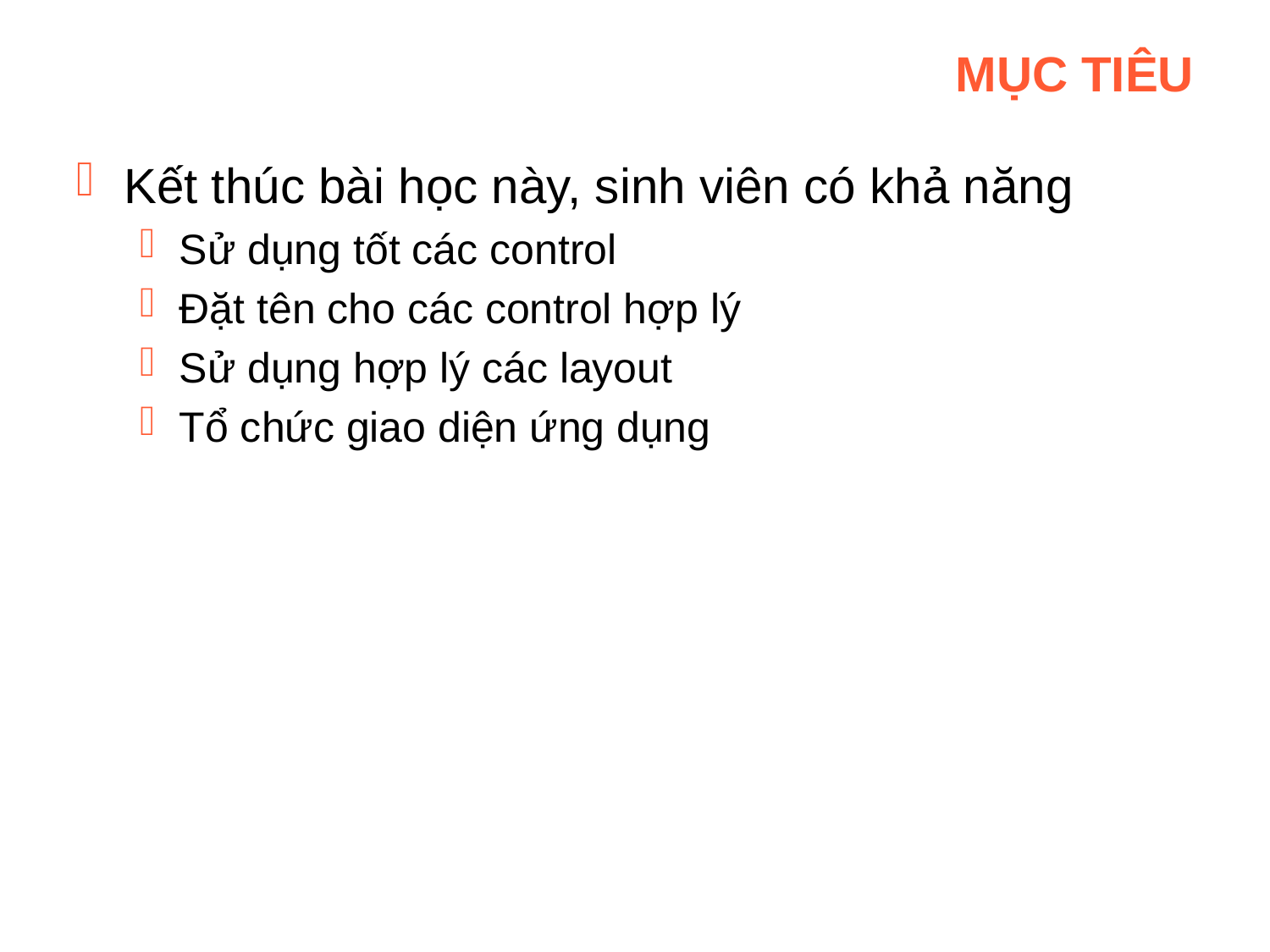

# Mục tiêu
Kết thúc bài học này, sinh viên có khả năng
Sử dụng tốt các control
Đặt tên cho các control hợp lý
Sử dụng hợp lý các layout
Tổ chức giao diện ứng dụng